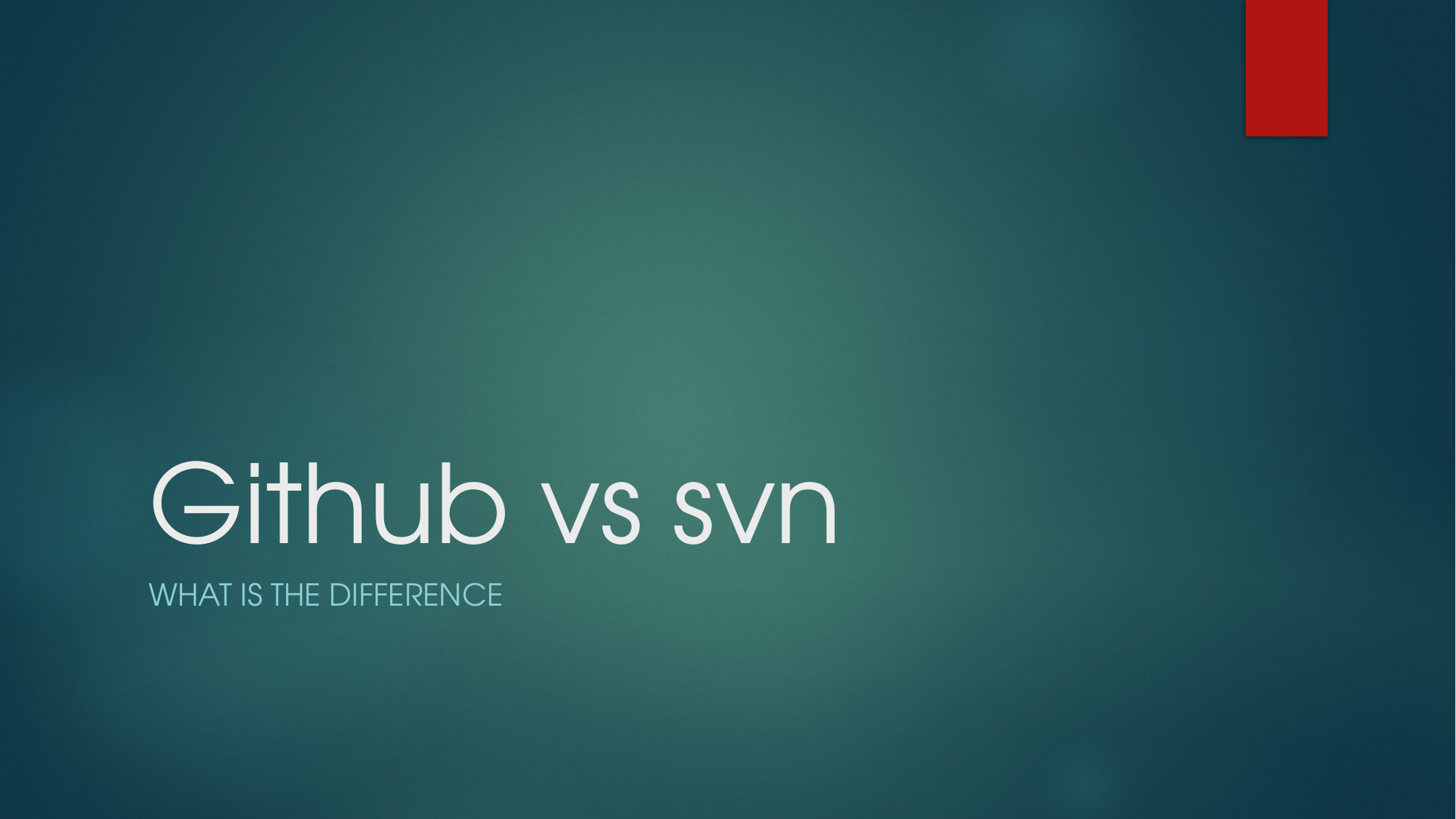

# Github vs svn
What is the difference